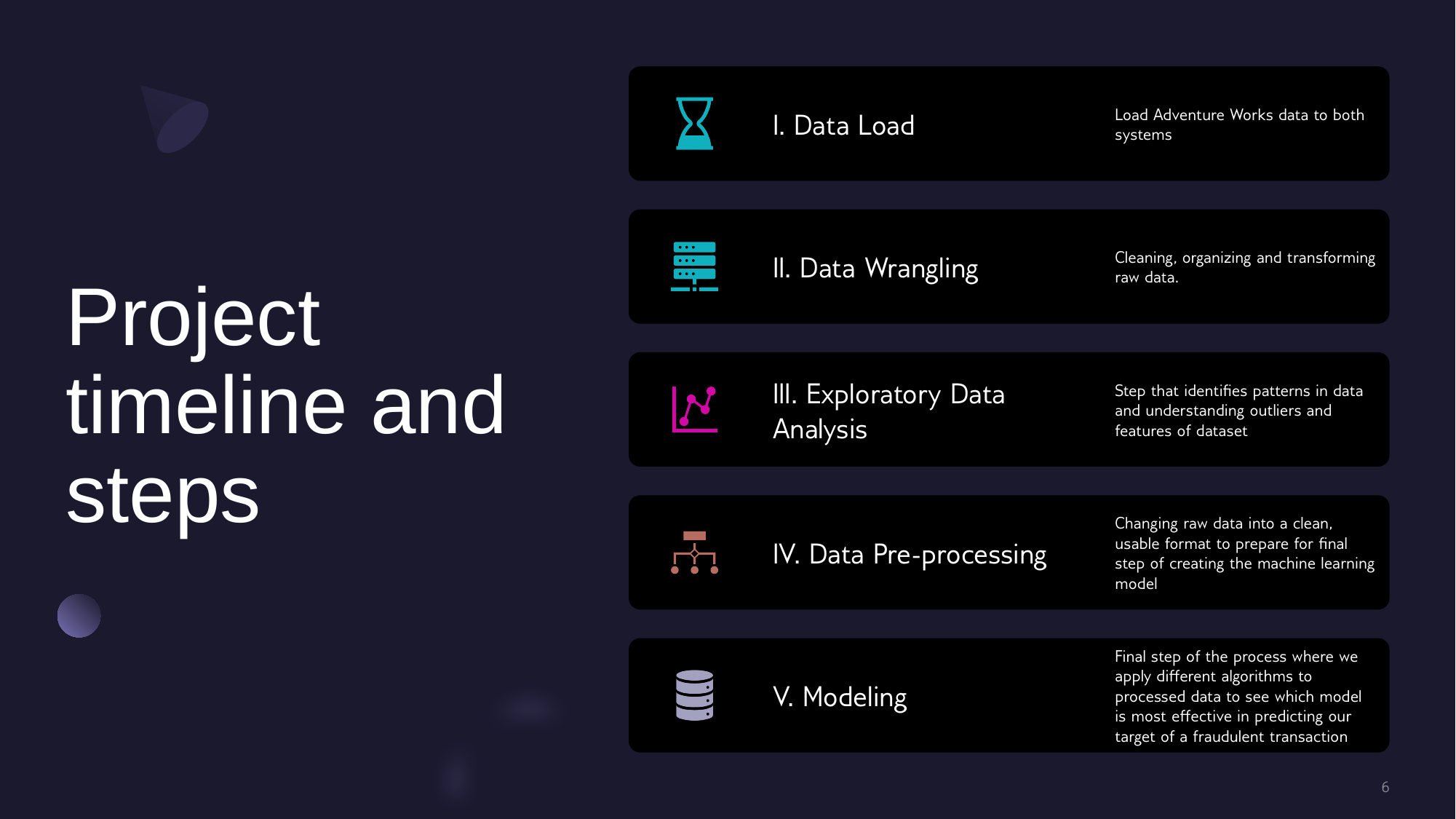

I. Data Load
Load Adventure Works data to both systems
II. Data Wrangling
Cleaning, organizing and transforming raw data.
III. Exploratory Data Analysis
Step that identifies patterns in data and understanding outliers and features of dataset
IV. Data Pre-processing
Changing raw data into a clean, usable format to prepare for final step of creating the machine learning model
V. Modeling
Final step of the process where we apply different algorithms to processed data to see which model is most effective in predicting our target of a fraudulent transaction

# Project timeline and steps

6